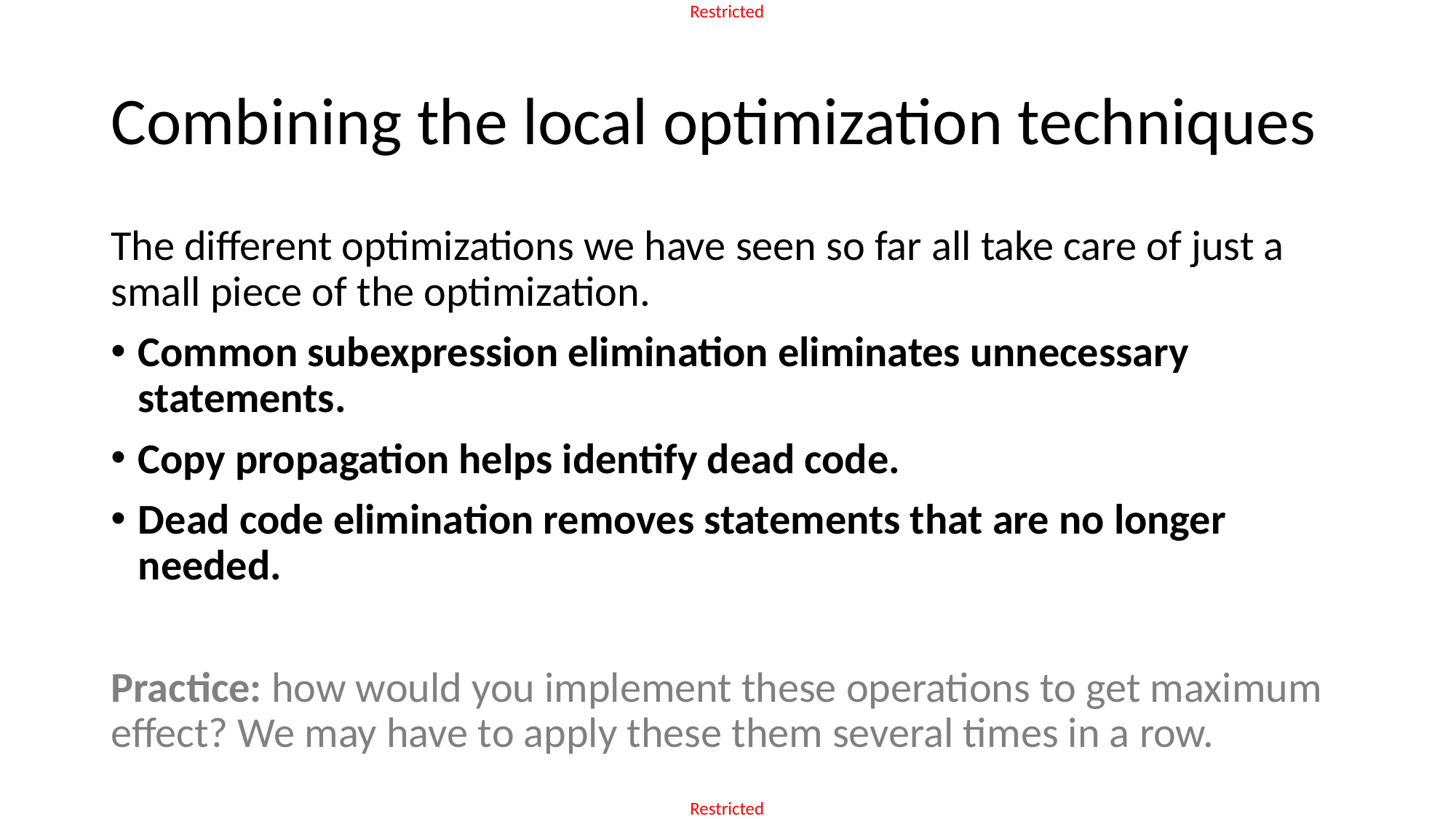

# Combining the local optimization techniques
The different optimizations we have seen so far all take care of just a small piece of the optimization.
Common subexpression elimination eliminates unnecessary statements.
Copy propagation helps identify dead code.
Dead code elimination removes statements that are no longer needed.

Practice: how would you implement these operations to get maximum effect? We may have to apply these them several times in a row.